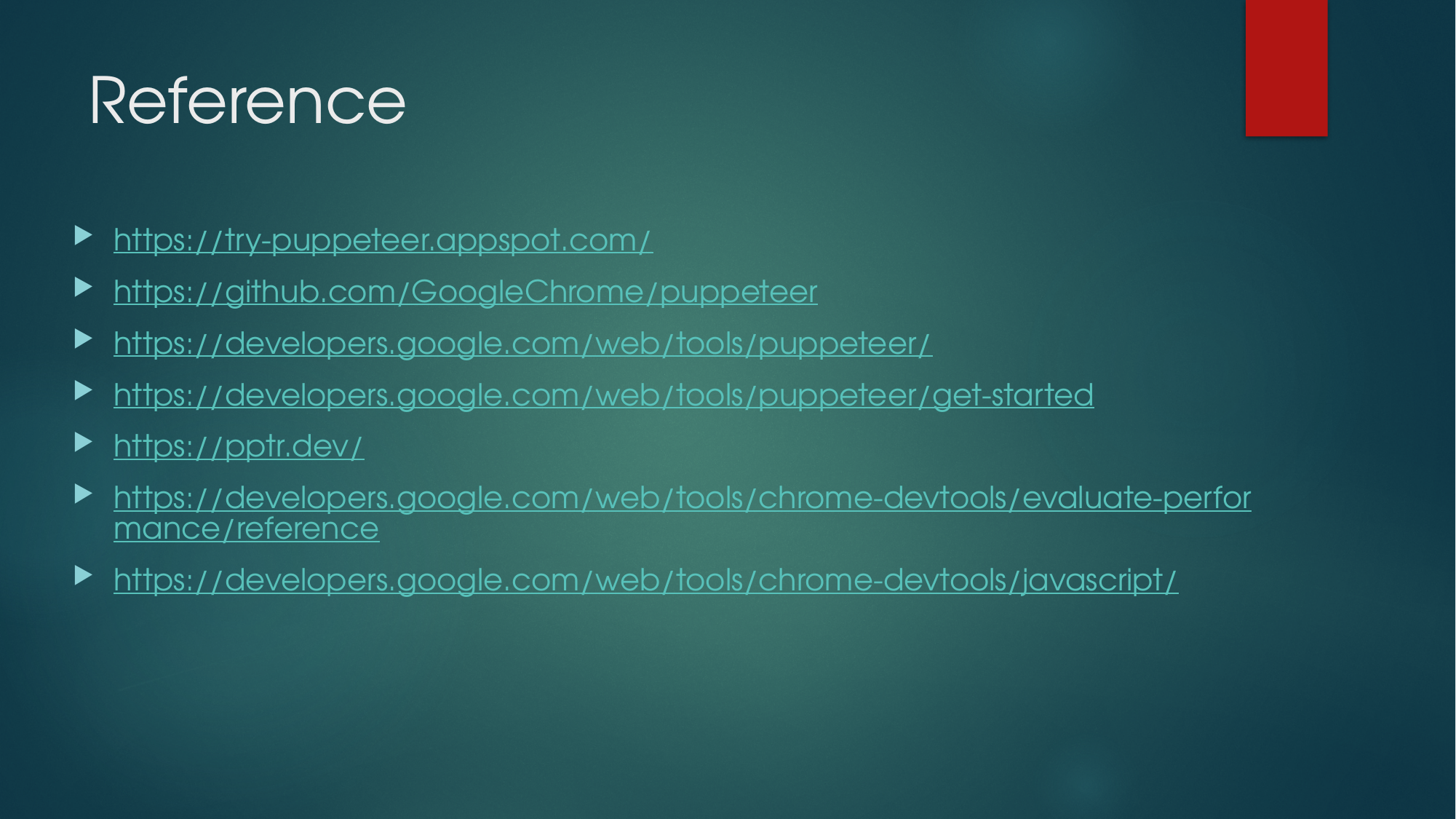

# Reference

https://try-puppeteer.appspot.com/
https://github.com/GoogleChrome/puppeteer
https://developers.google.com/web/tools/puppeteer/
https://developers.google.com/web/tools/puppeteer/get-started
https://pptr.dev/
https://developers.google.com/web/tools/chrome-devtools/evaluate-performance/reference
https://developers.google.com/web/tools/chrome-devtools/javascript/